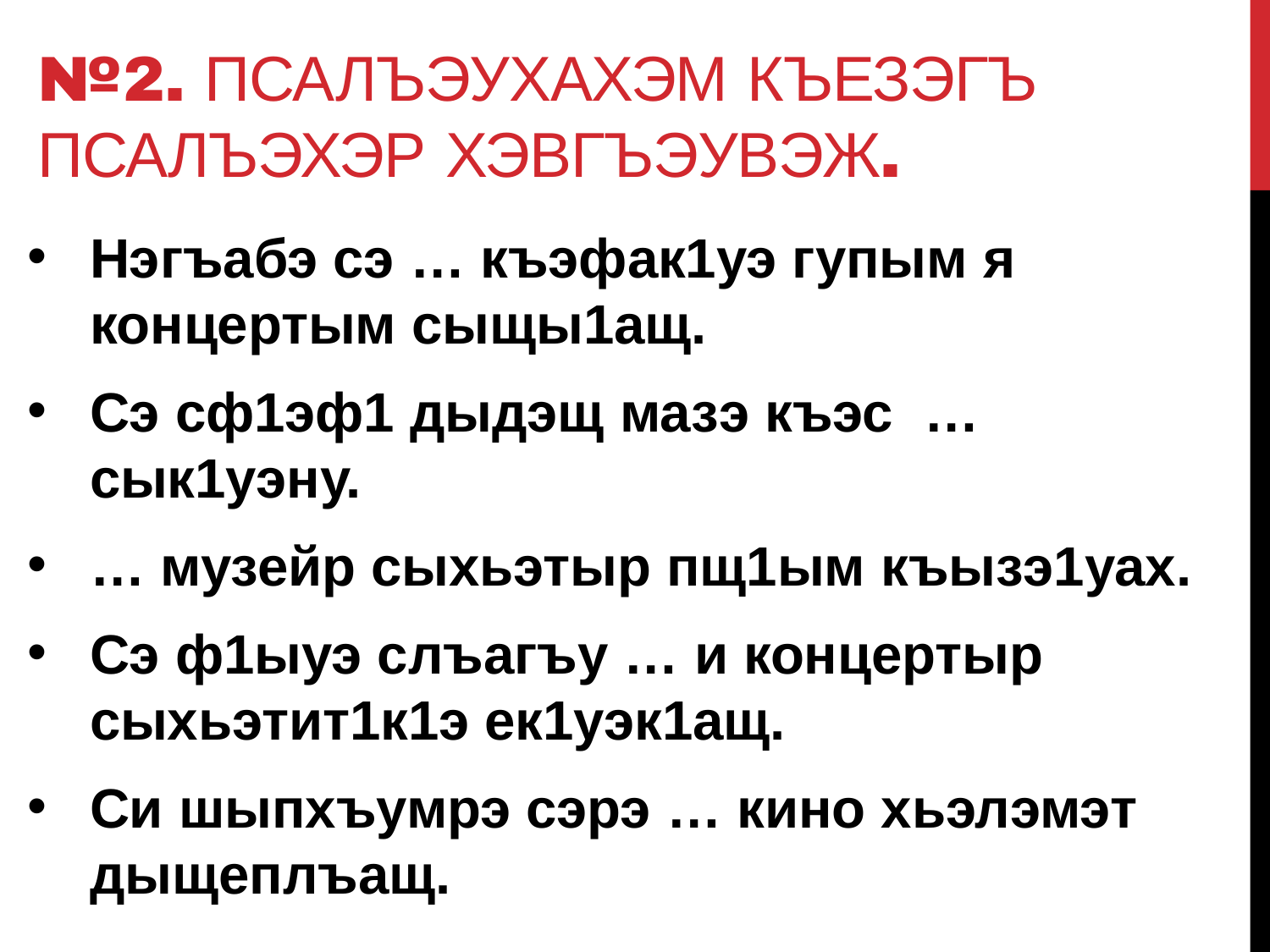

# №2. Псалъэухахэм къезэгъ псалъэхэр хэвгъэувэж.
Нэгъабэ сэ … къэфак1уэ гупым я концертым сыщы1ащ.
Сэ сф1эф1 дыдэщ мазэ къэс  … сык1уэну.
… музейр сыхьэтыр пщ1ым къызэ1уах.
Сэ ф1ыуэ слъагъу … и концертыр сыхьэтит1к1э ек1уэк1ащ.
Си шыпхъумрэ сэрэ … кино хьэлэмэт дыщеплъащ.